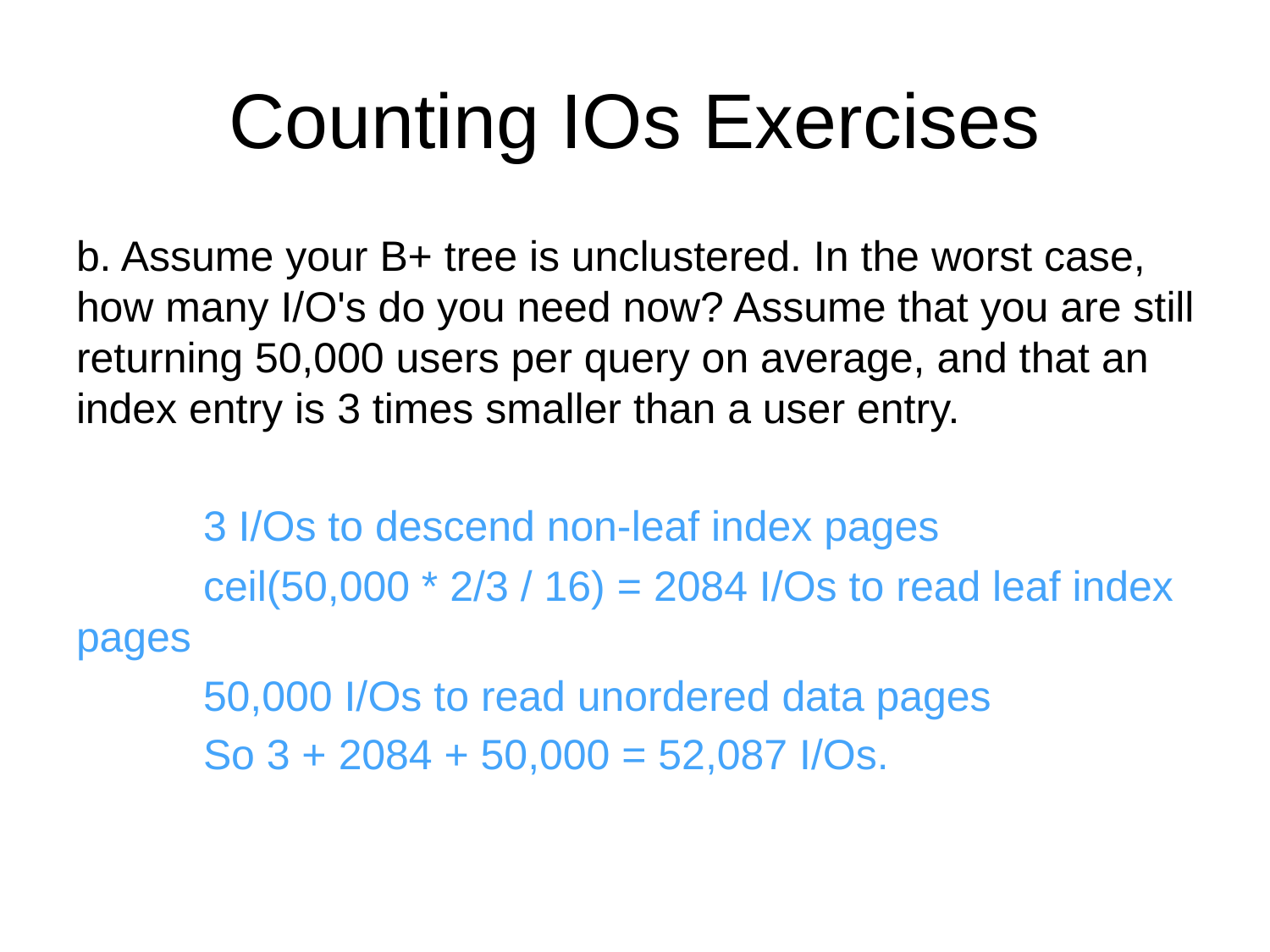

# Counting IOs Exercises
b. Assume your B+ tree is unclustered. In the worst case, how many I/O's do you need now? Assume that you are still returning 50,000 users per query on average, and that an index entry is 3 times smaller than a user entry.

	3 I/Os to descend non-leaf index pages
	ceil(50,000 * 2/3 / 16) = 2084 I/Os to read leaf index pages
 	50,000 I/Os to read unordered data pages
	So 3 + 2084 + 50,000 = 52,087 I/Os.